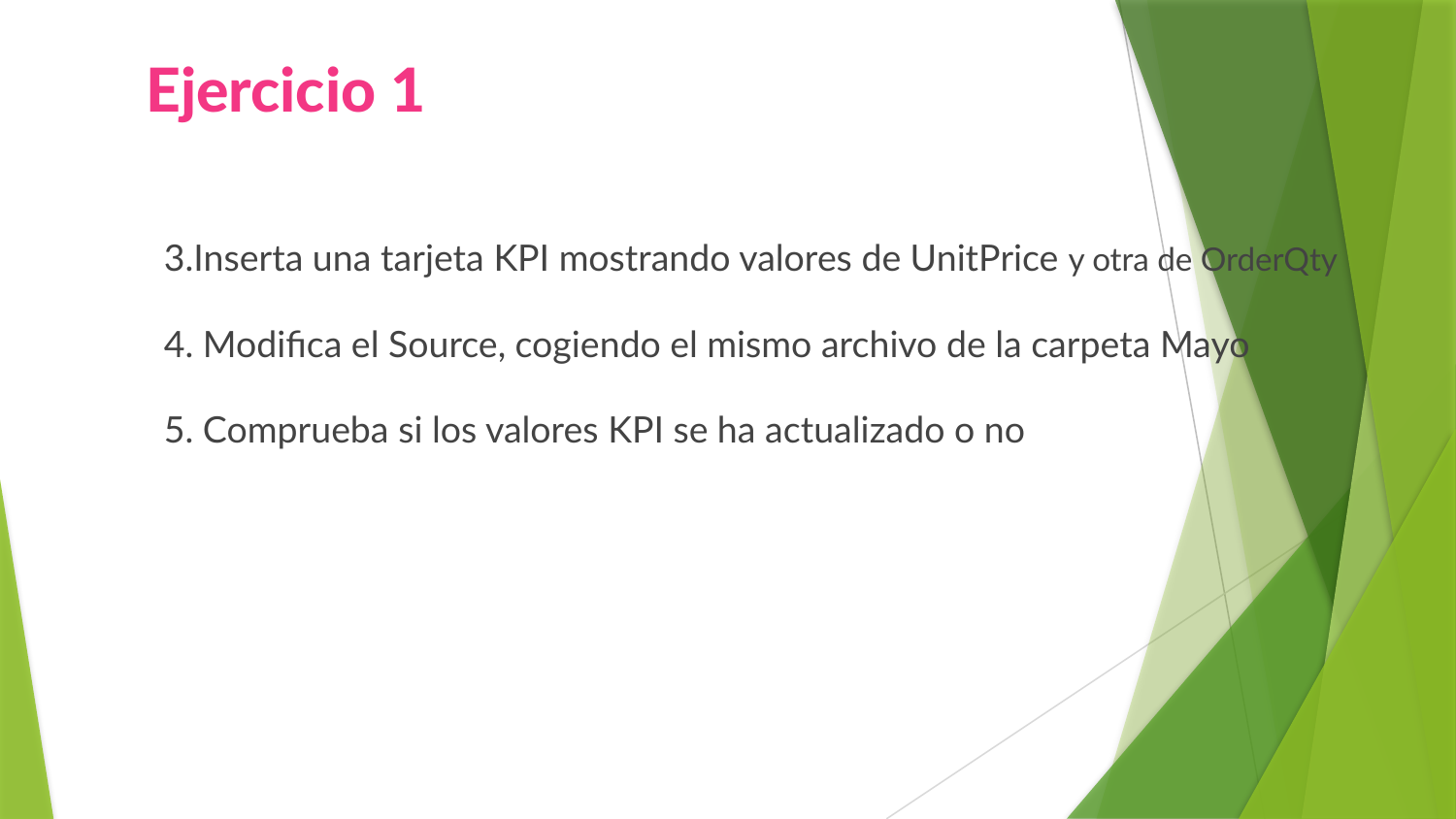

# Ejercicio 1

3.Inserta una tarjeta KPI mostrando valores de UnitPrice y otra de OrderQty
4. Modifica el Source, cogiendo el mismo archivo de la carpeta Mayo
5. Comprueba si los valores KPI se ha actualizado o no